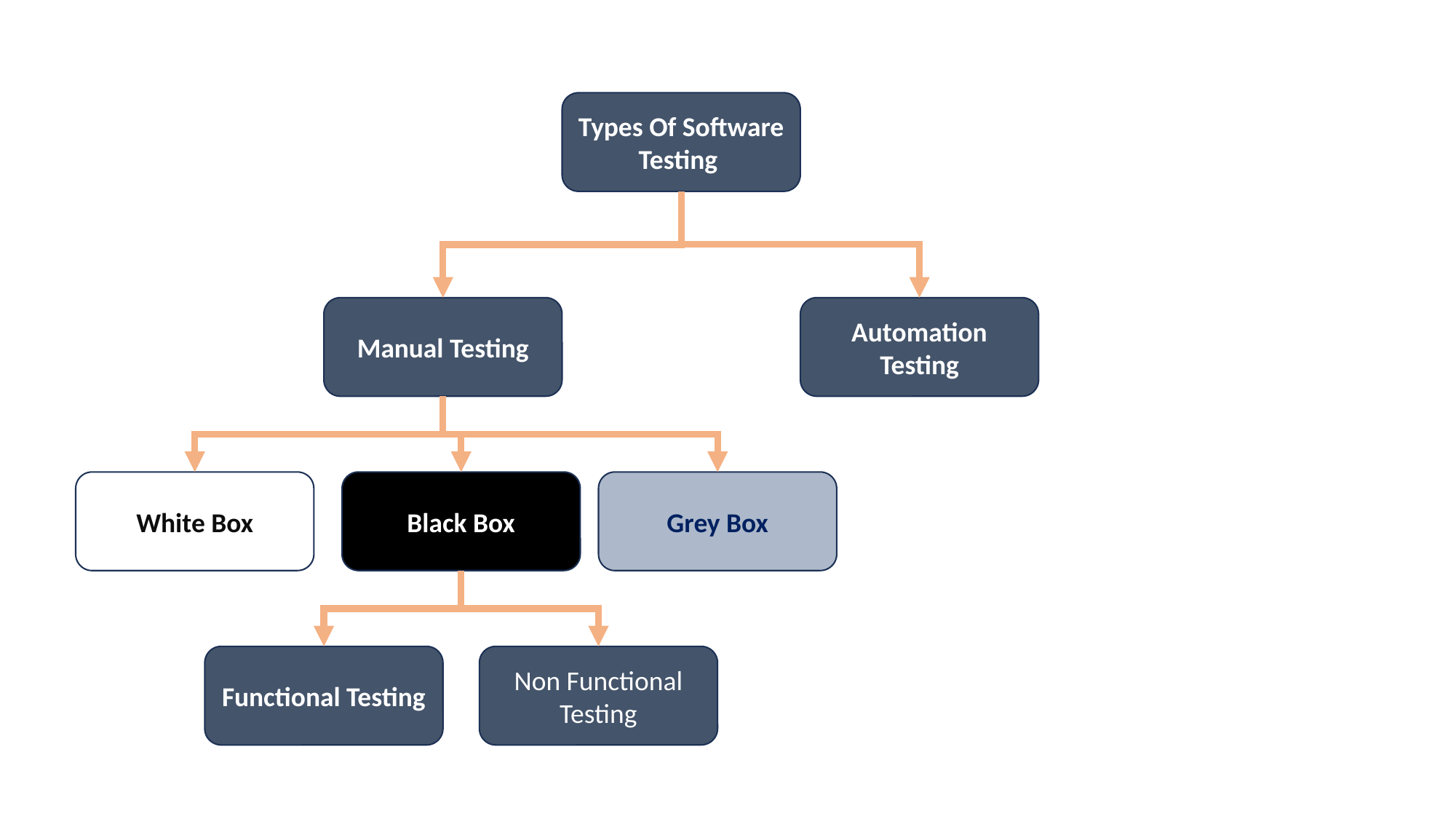

Types Of Software Testing
Manual Testing
Automation Testing
White Box
Black Box
Grey Box
Functional Testing
Non Functional Testing